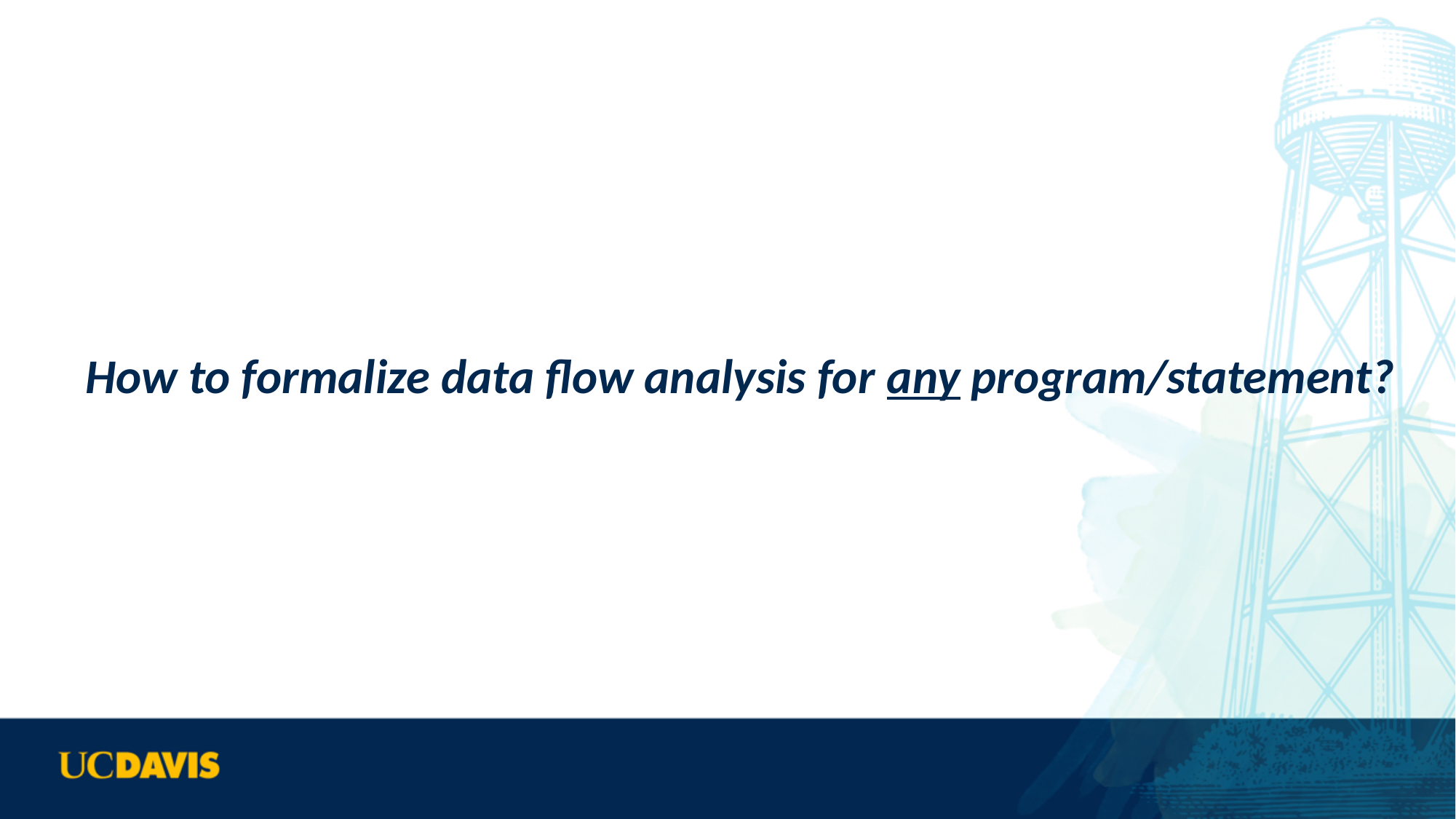

#
How to formalize data flow analysis for any program/statement?